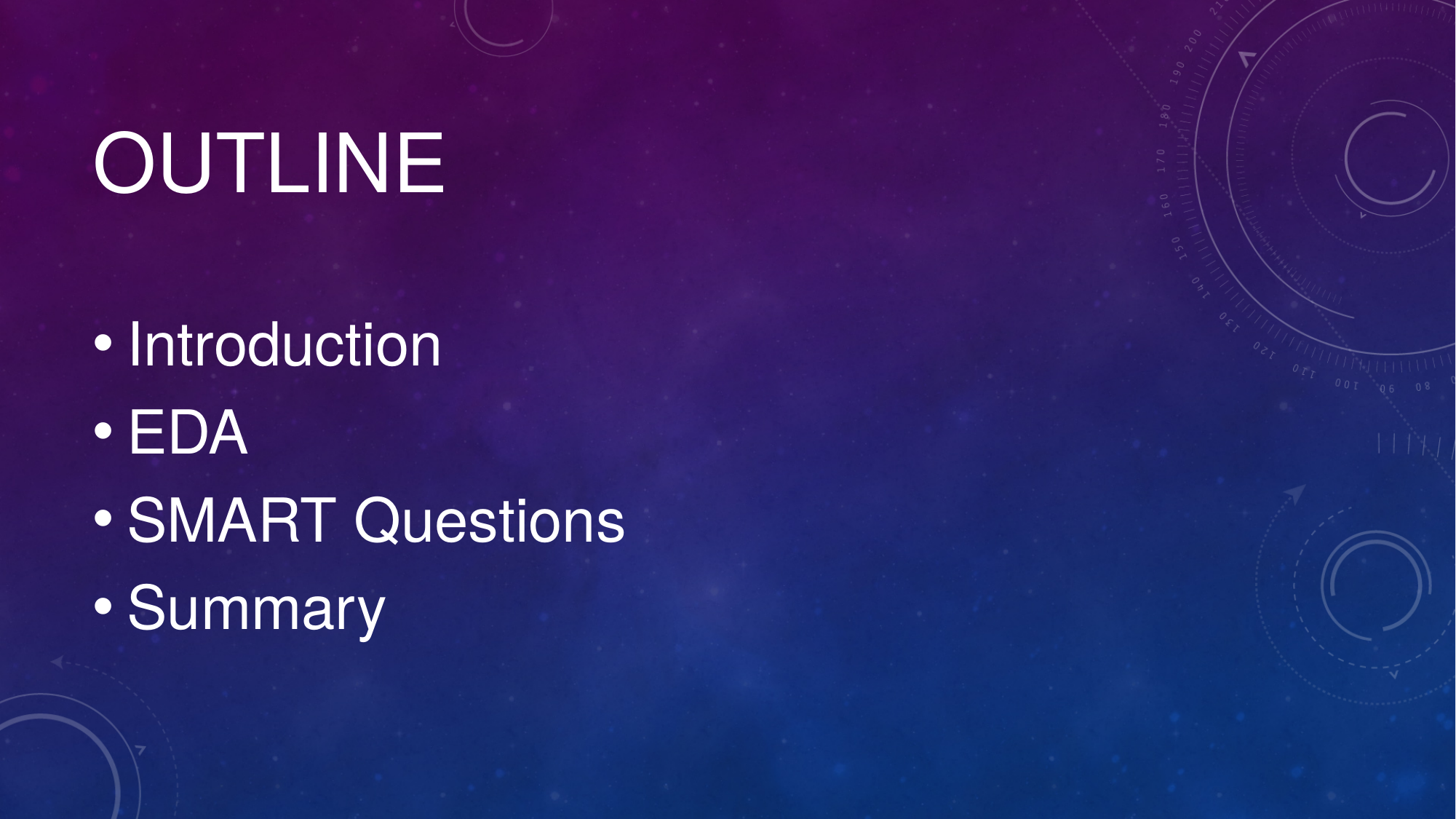

# Outline
Introduction
EDA
SMART Questions
Summary